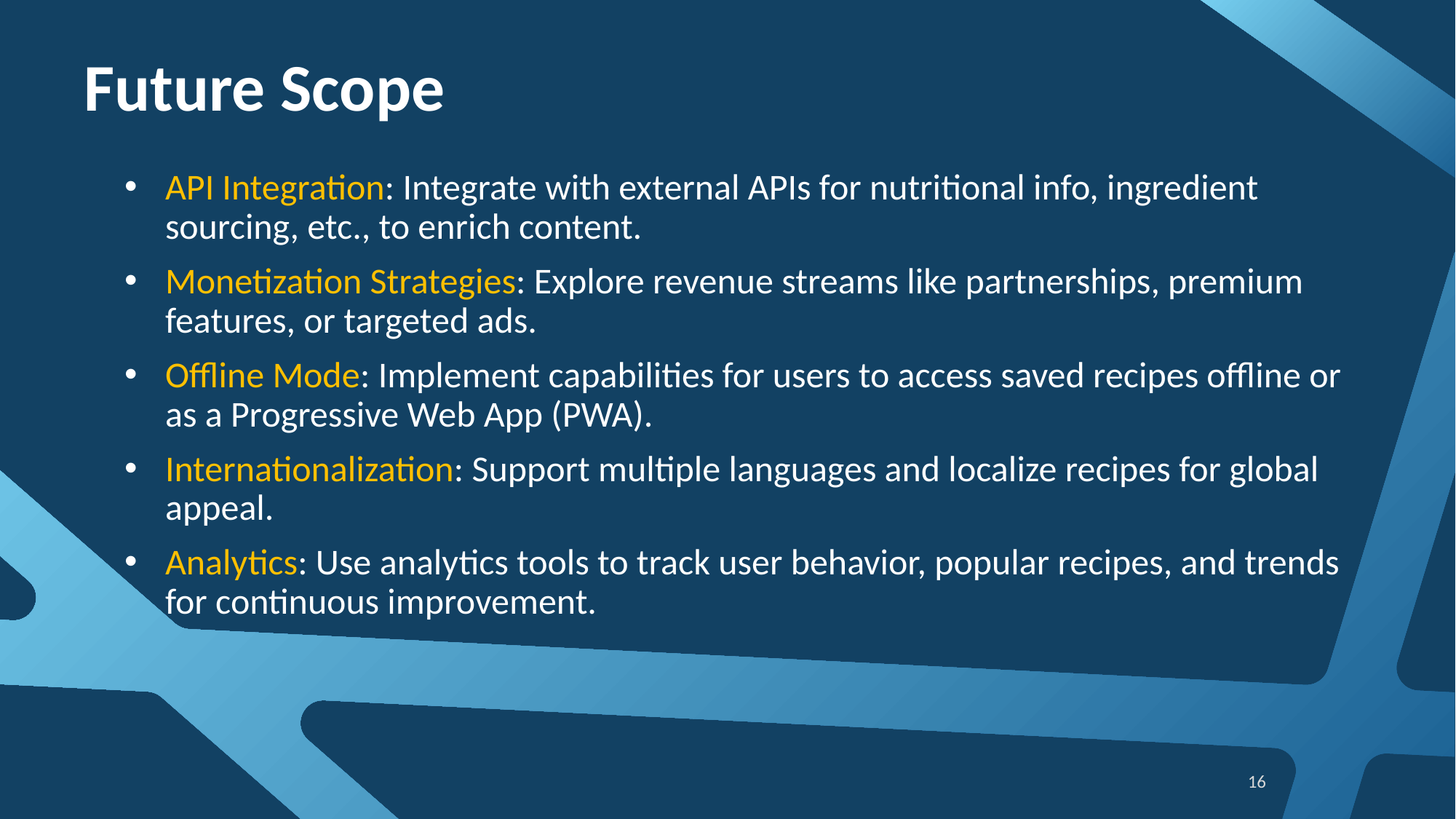

Future Scope
API Integration: Integrate with external APIs for nutritional info, ingredient sourcing, etc., to enrich content.
Monetization Strategies: Explore revenue streams like partnerships, premium features, or targeted ads.
Offline Mode: Implement capabilities for users to access saved recipes offline or as a Progressive Web App (PWA).
Internationalization: Support multiple languages and localize recipes for global appeal.
Analytics: Use analytics tools to track user behavior, popular recipes, and trends for continuous improvement.
16